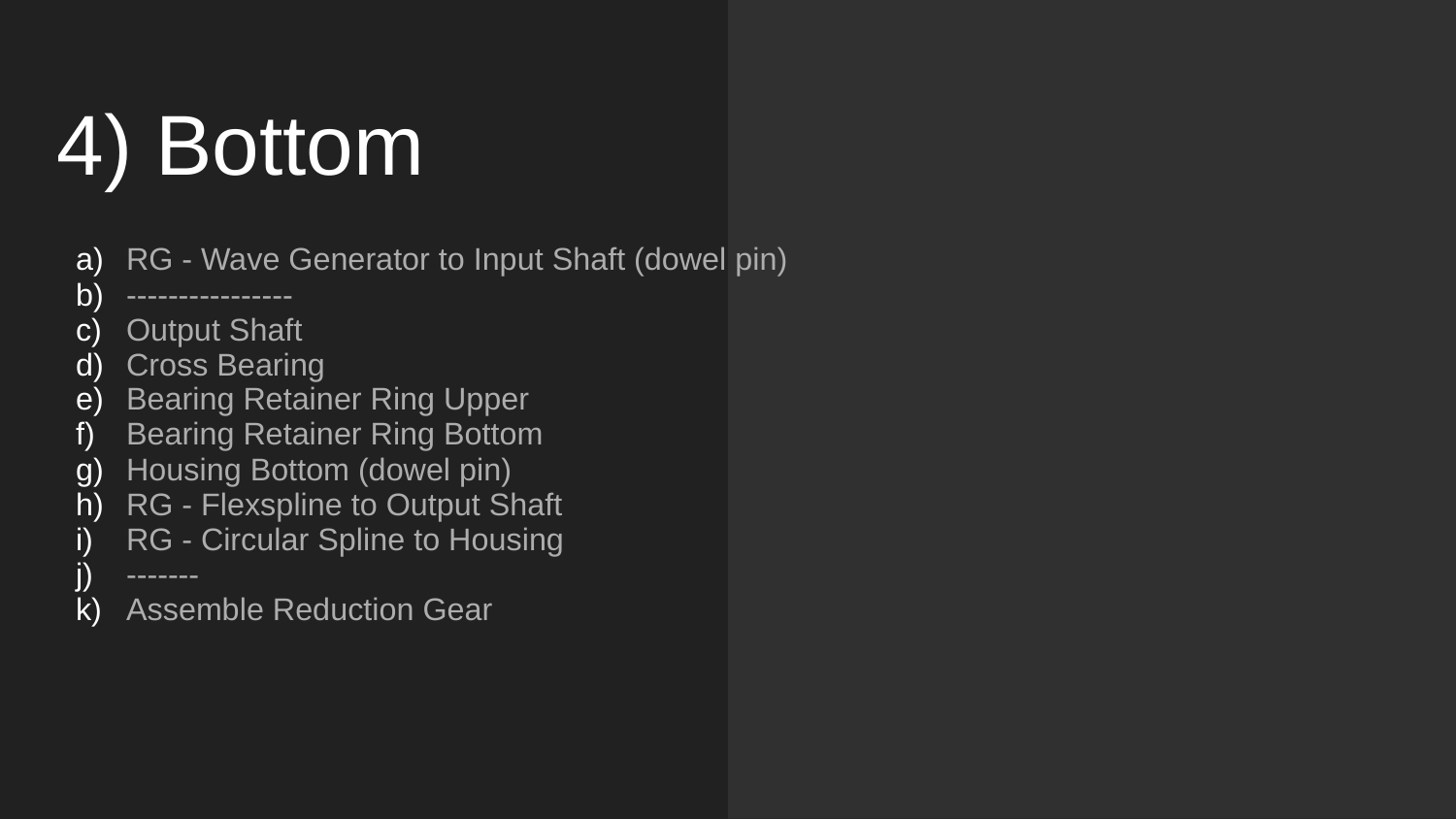

# 4) Bottom

RG - Wave Generator to Input Shaft (dowel pin)
----------------
Output Shaft
Cross Bearing
Bearing Retainer Ring Upper
Bearing Retainer Ring Bottom
Housing Bottom (dowel pin)
RG - Flexspline to Output Shaft
RG - Circular Spline to Housing
-------
Assemble Reduction Gear